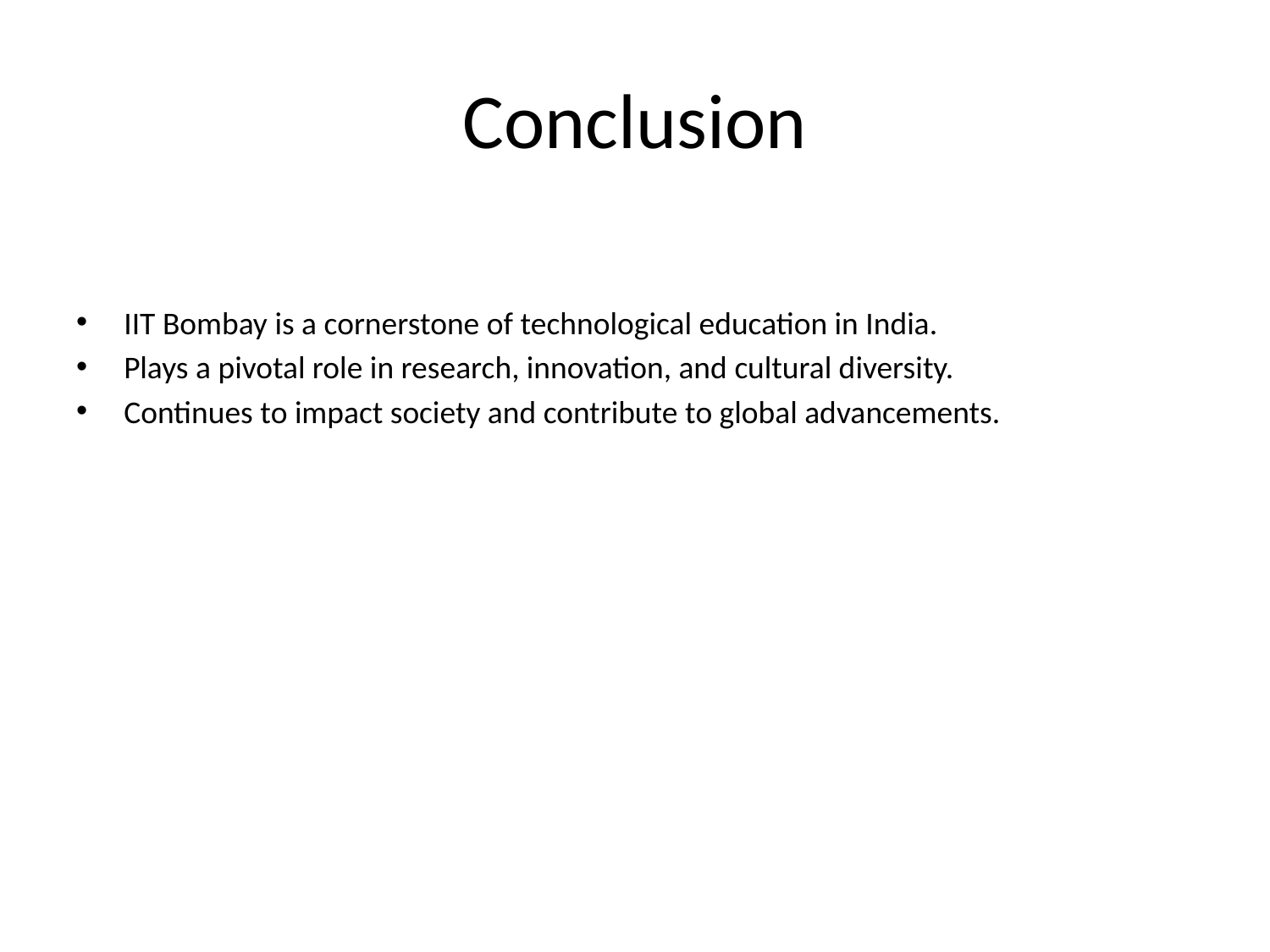

# Conclusion

IIT Bombay is a cornerstone of technological education in India.
Plays a pivotal role in research, innovation, and cultural diversity.
Continues to impact society and contribute to global advancements.